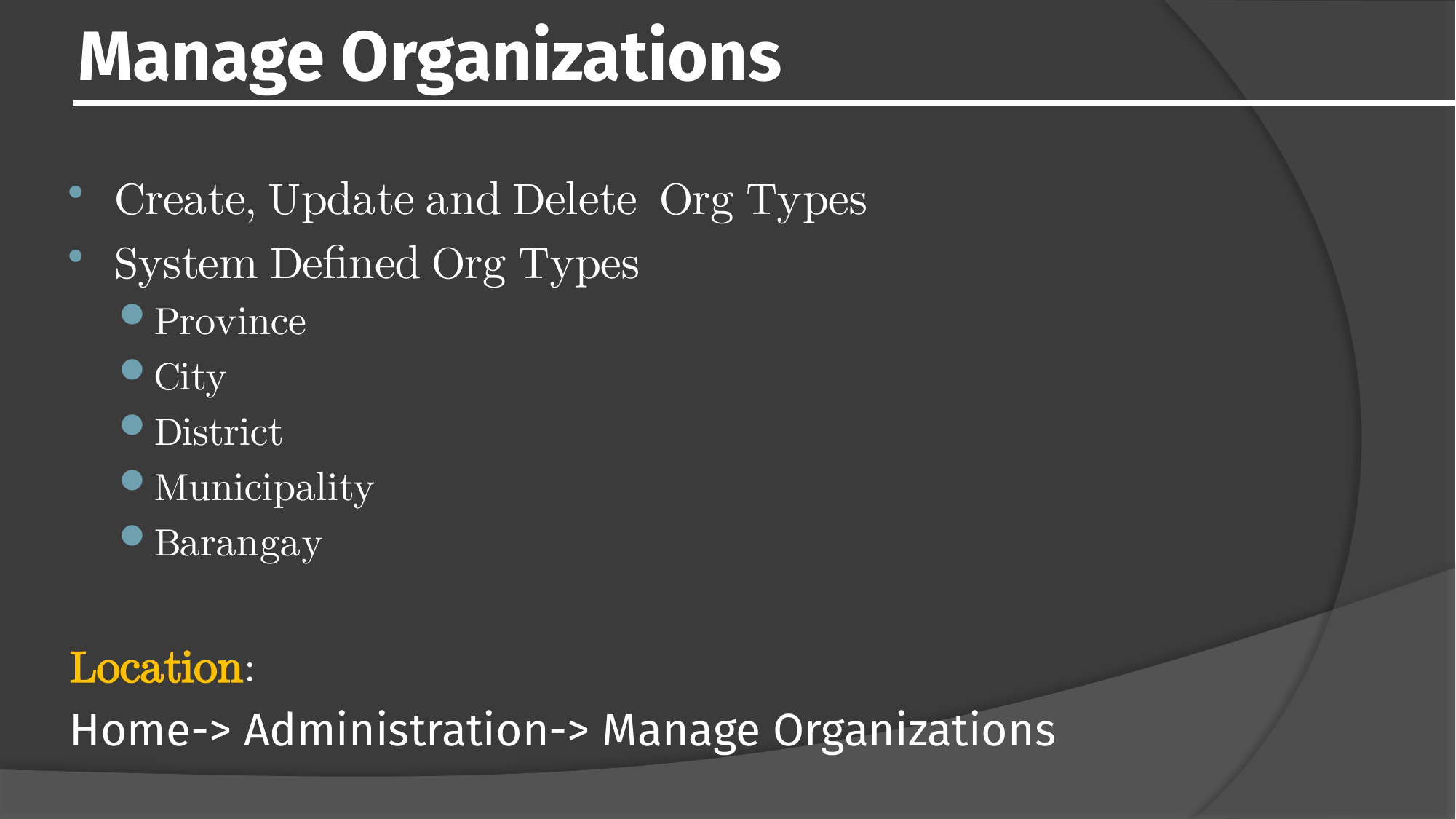

# Manage Organizations

Create, Update and Delete  Org Types
System Defined Org Types
Province
City
District
Municipality
Barangay

Location:
Home-> Administration-> Manage Organizations